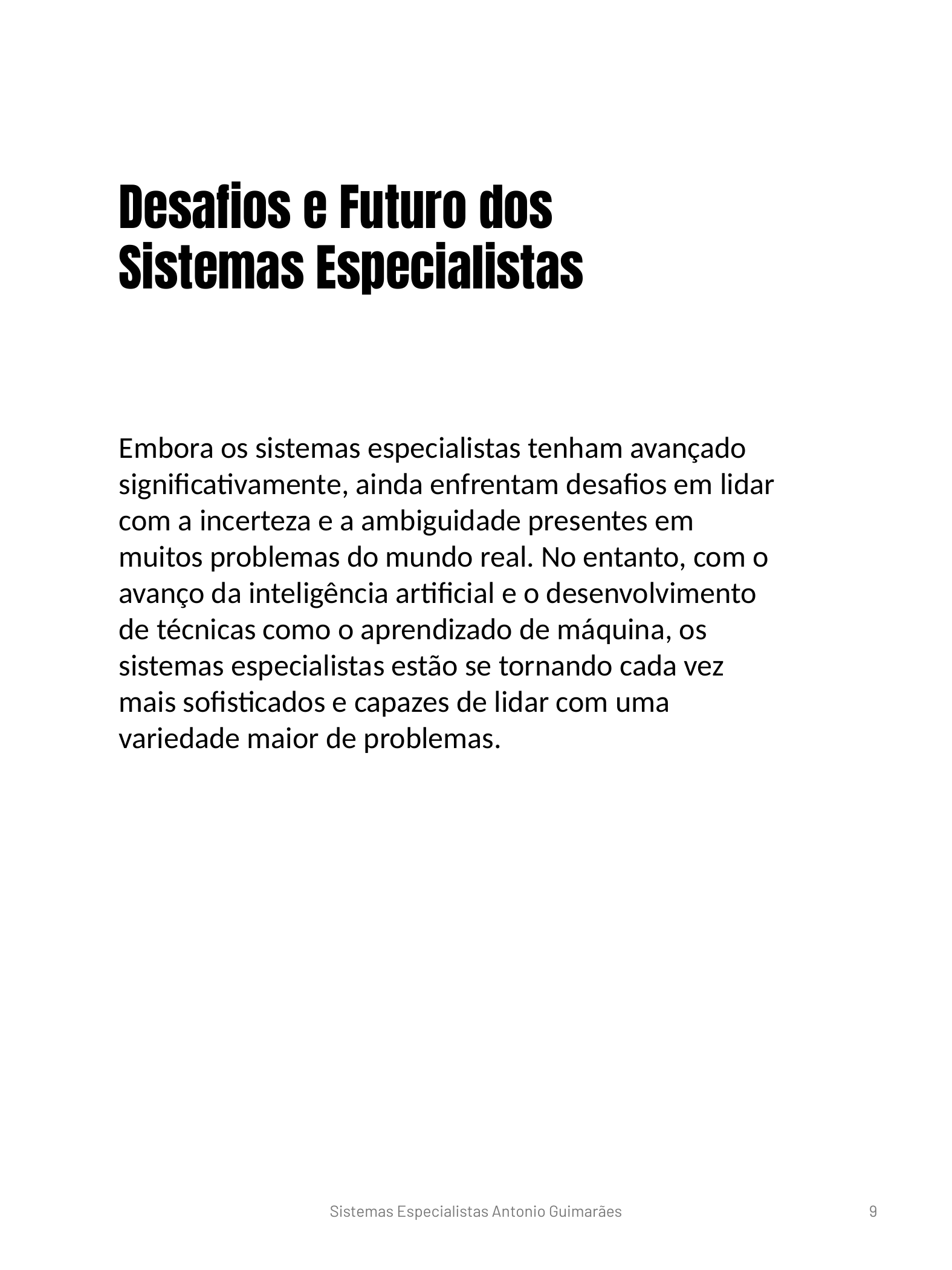

Desafios e Futuro dos Sistemas Especialistas
Embora os sistemas especialistas tenham avançado significativamente, ainda enfrentam desafios em lidar com a incerteza e a ambiguidade presentes em muitos problemas do mundo real. No entanto, com o avanço da inteligência artificial e o desenvolvimento de técnicas como o aprendizado de máquina, os sistemas especialistas estão se tornando cada vez mais sofisticados e capazes de lidar com uma variedade maior de problemas.
Sistemas Especialistas Antonio Guimarães
9